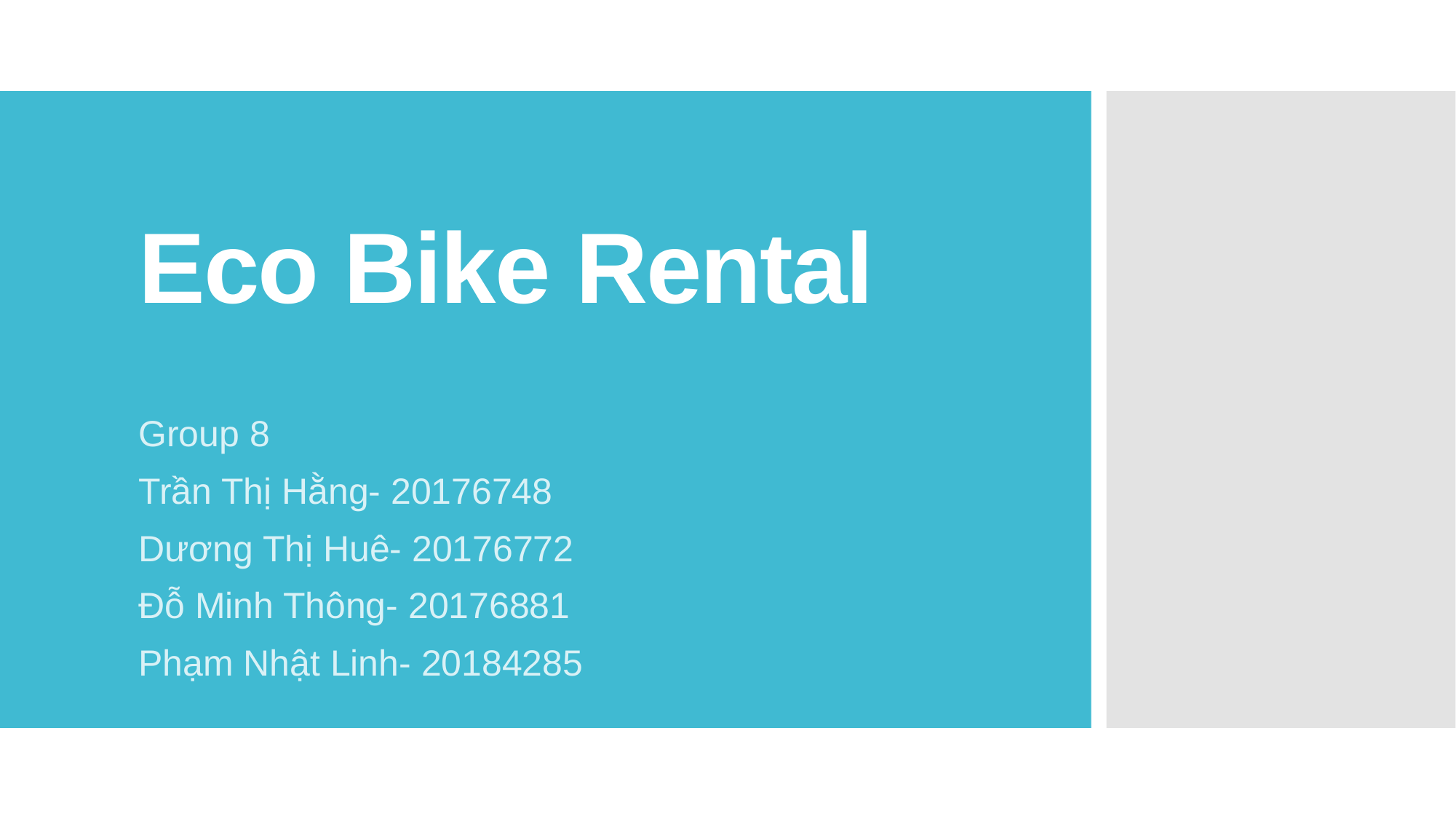

# Eco Bike Rental
Group 8
Trần Thị Hằng- 20176748
Dương Thị Huê- 20176772
Đỗ Minh Thông- 20176881
Phạm Nhật Linh- 20184285